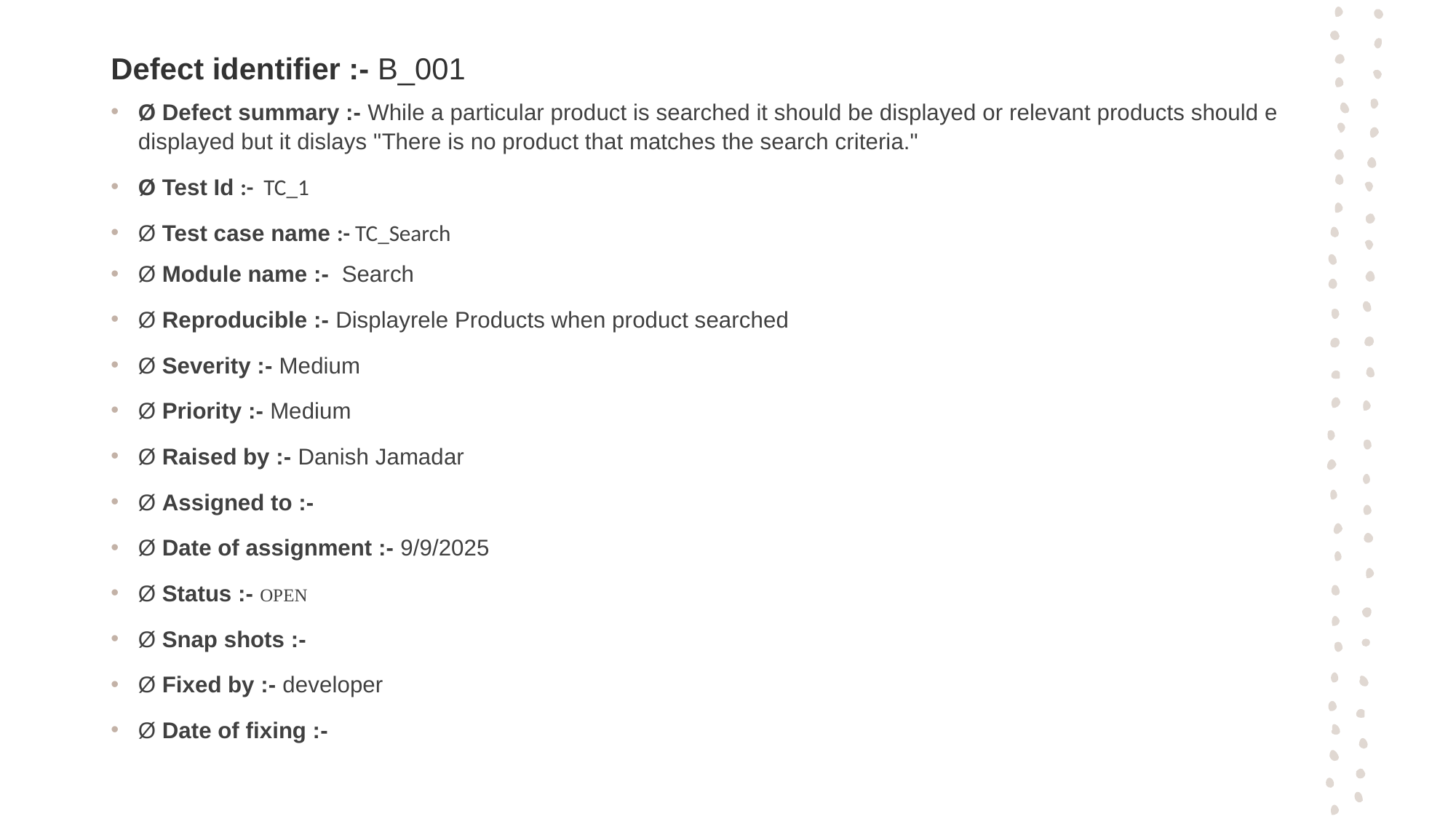

# Defect identifier :- B_001
Ø Defect summary :- While a particular product is searched it should be displayed or relevant products should e displayed but it dislays "There is no product that matches the search criteria."
Ø Test Id :-  TC_1
Ø Test case name :- TC_Search
Ø Module name :-  Search
Ø Reproducible :- Displayrele Products when product searched
Ø Severity :- Medium
Ø Priority :- Medium
Ø Raised by :- Danish Jamadar
Ø Assigned to :-
Ø Date of assignment :- 9/9/2025
Ø Status :- OPEN
Ø Snap shots :-
Ø Fixed by :- developer
Ø Date of fixing :-

|  |
| --- |